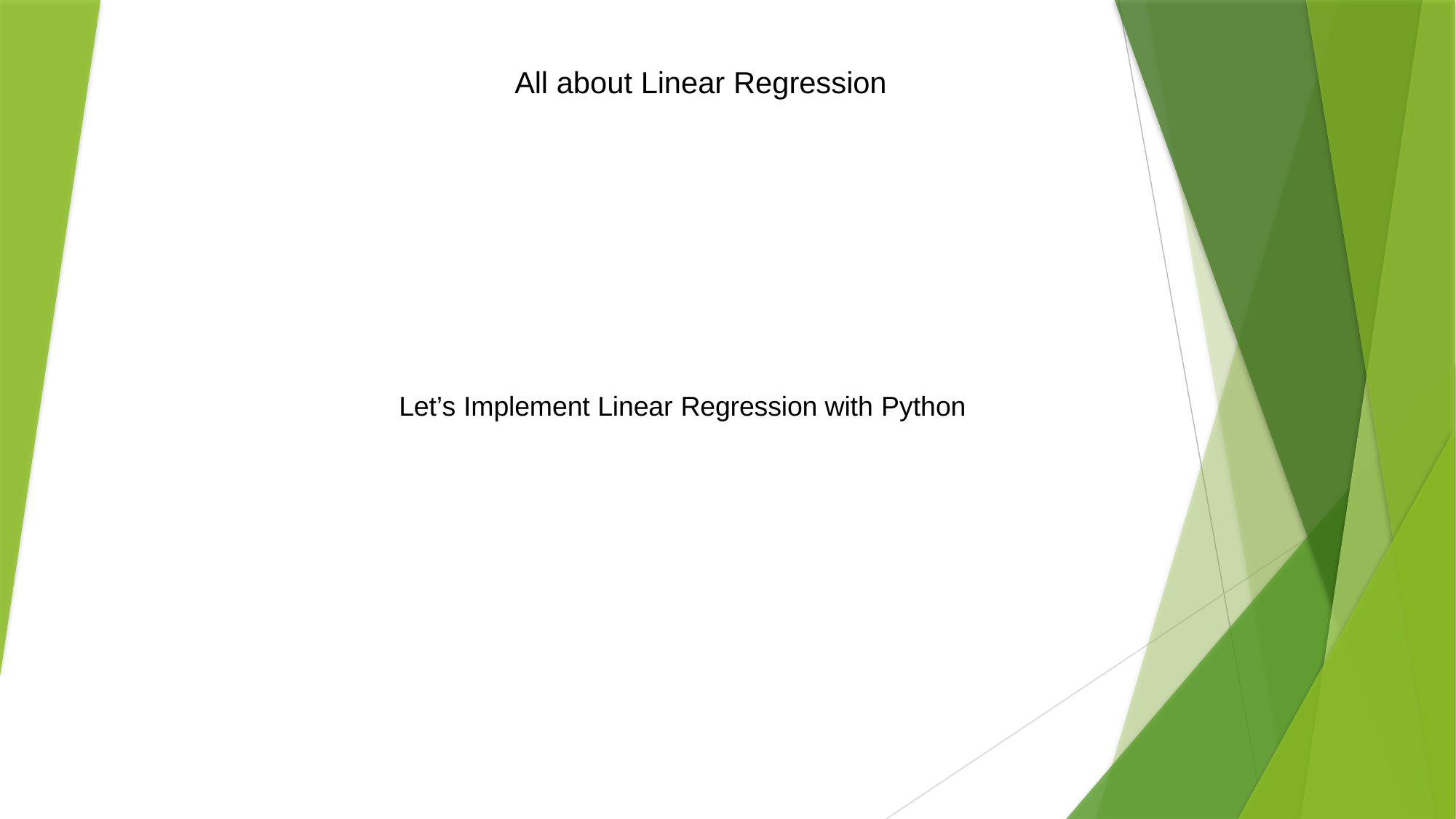

All about Linear Regression
Let’s Implement Linear Regression with Python